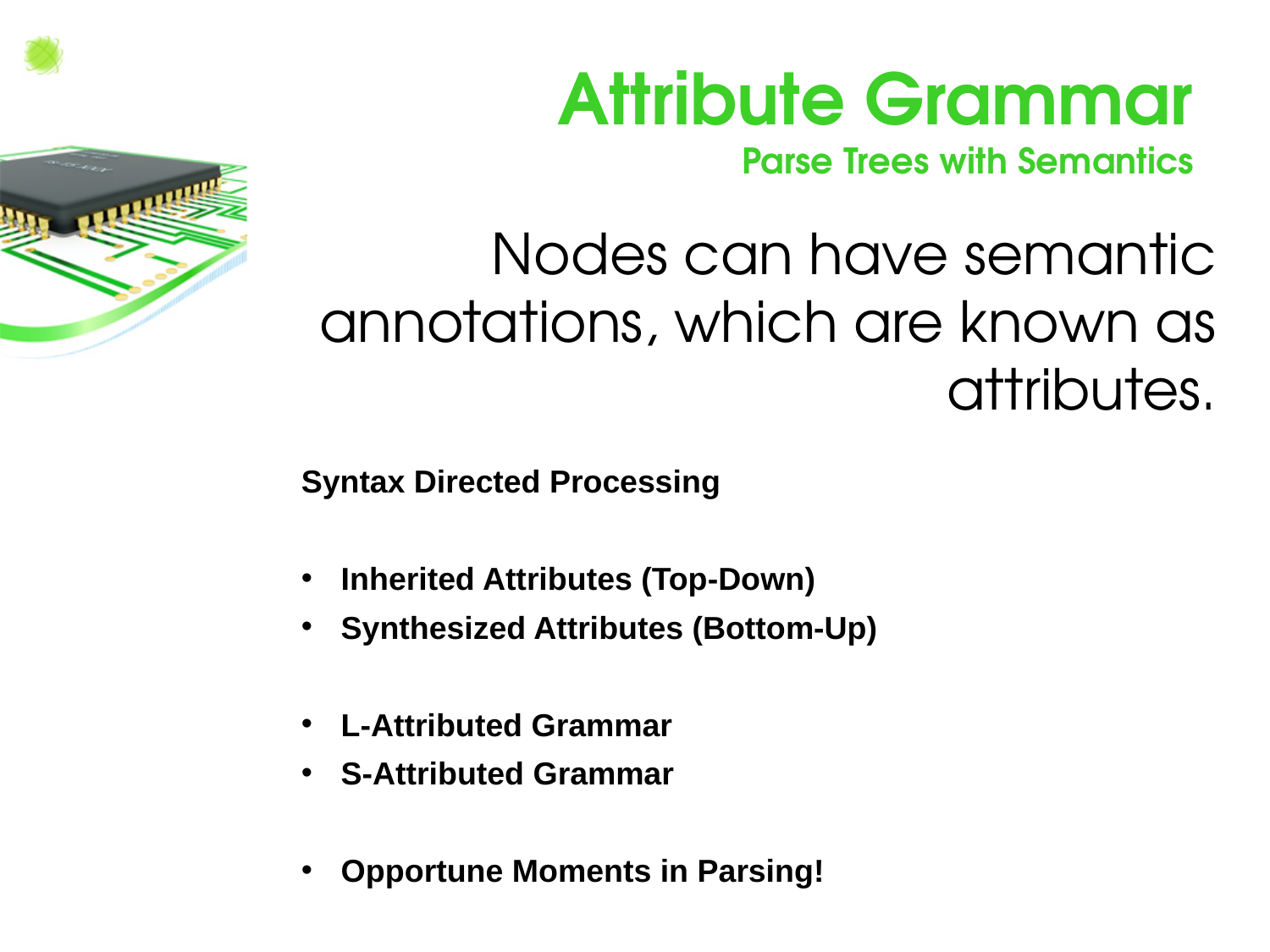

# Attribute Grammar Parse Trees with Semantics
Nodes can have semantic annotations, which are known as attributes.
Syntax Directed Processing

Inherited Attributes (Top-Down)
Synthesized Attributes (Bottom-Up)

L-Attributed Grammar
S-Attributed Grammar

Opportune Moments in Parsing!